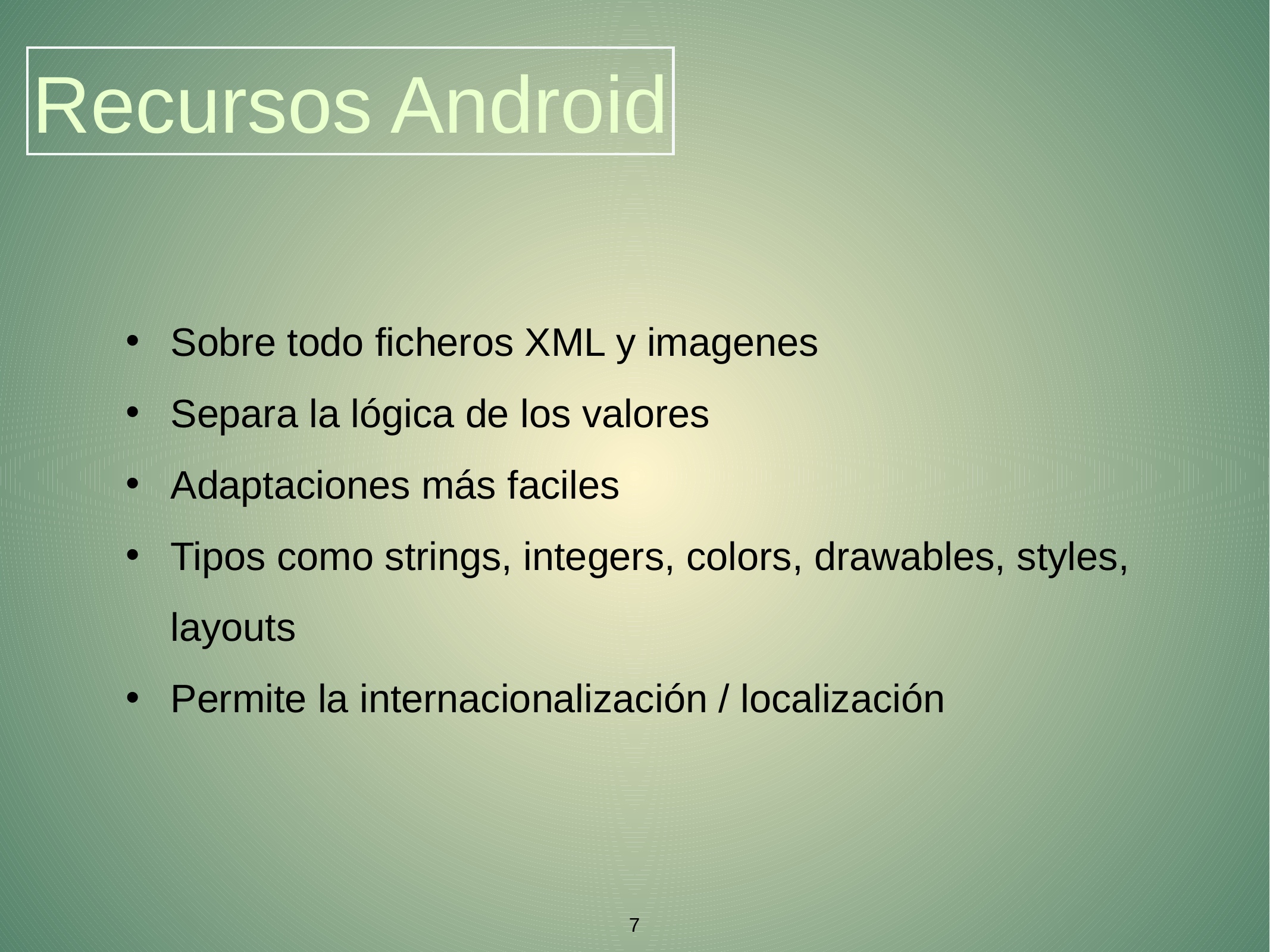

Recursos Android
Sobre todo ficheros XML y imagenes
Separa la lógica de los valores
Adaptaciones más faciles
Tipos como strings, integers, colors, drawables, styles, layouts
Permite la internacionalización / localización
7